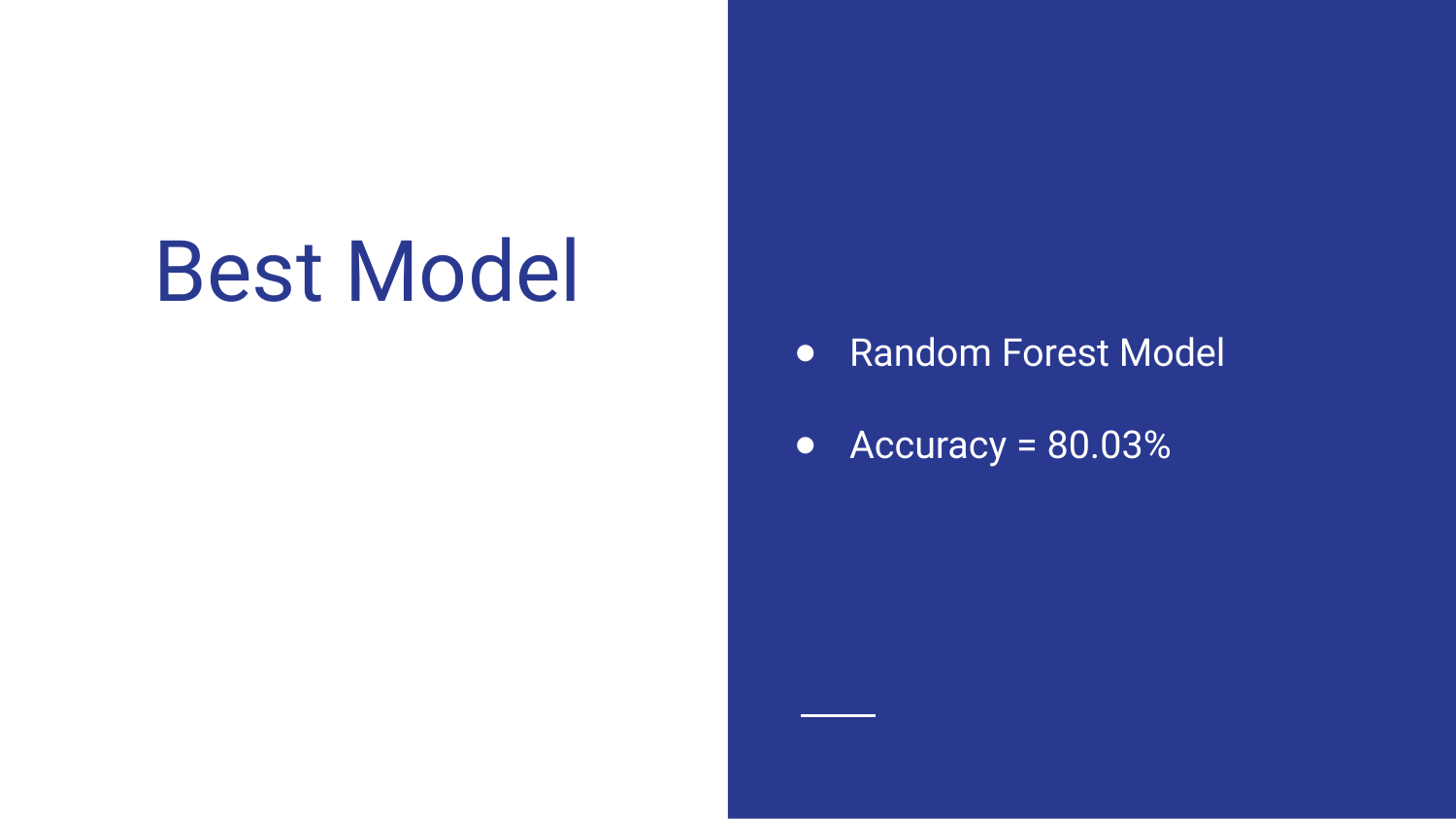

# Best Model
Random Forest Model

Accuracy = 80.03%